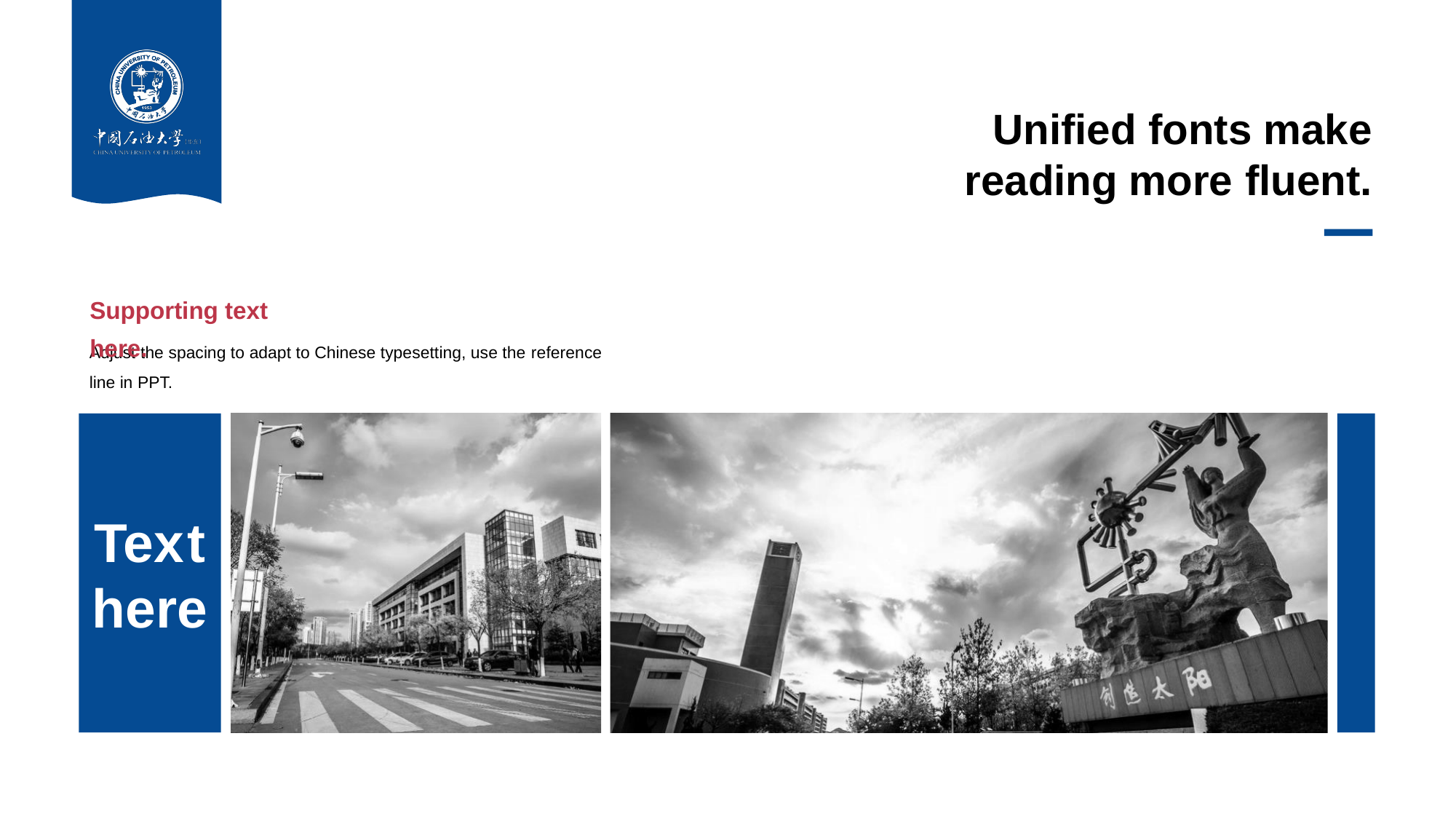

Unified fonts make reading more  fluent.

Supporting text  here.
Adjust the spacing to adapt to Chinese typesetting, use the  reference line in PPT.
Tex t here